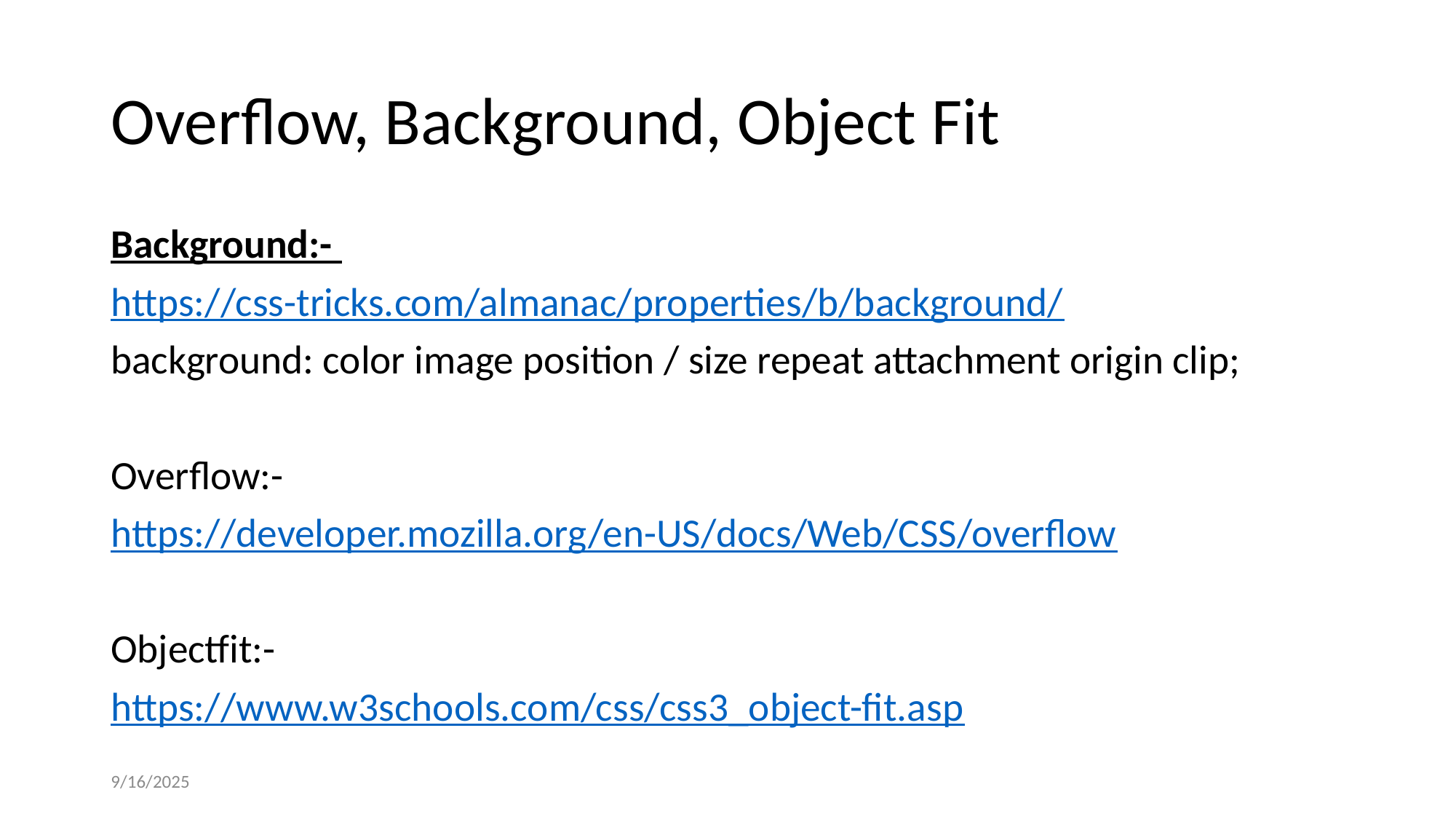

# Overflow, Background, Object Fit
Background:-
https://css-tricks.com/almanac/properties/b/background/
background: color image position / size repeat attachment origin clip;

Overflow:-
https://developer.mozilla.org/en-US/docs/Web/CSS/overflow

Objectfit:-
https://www.w3schools.com/css/css3_object-fit.asp

9/16/2025